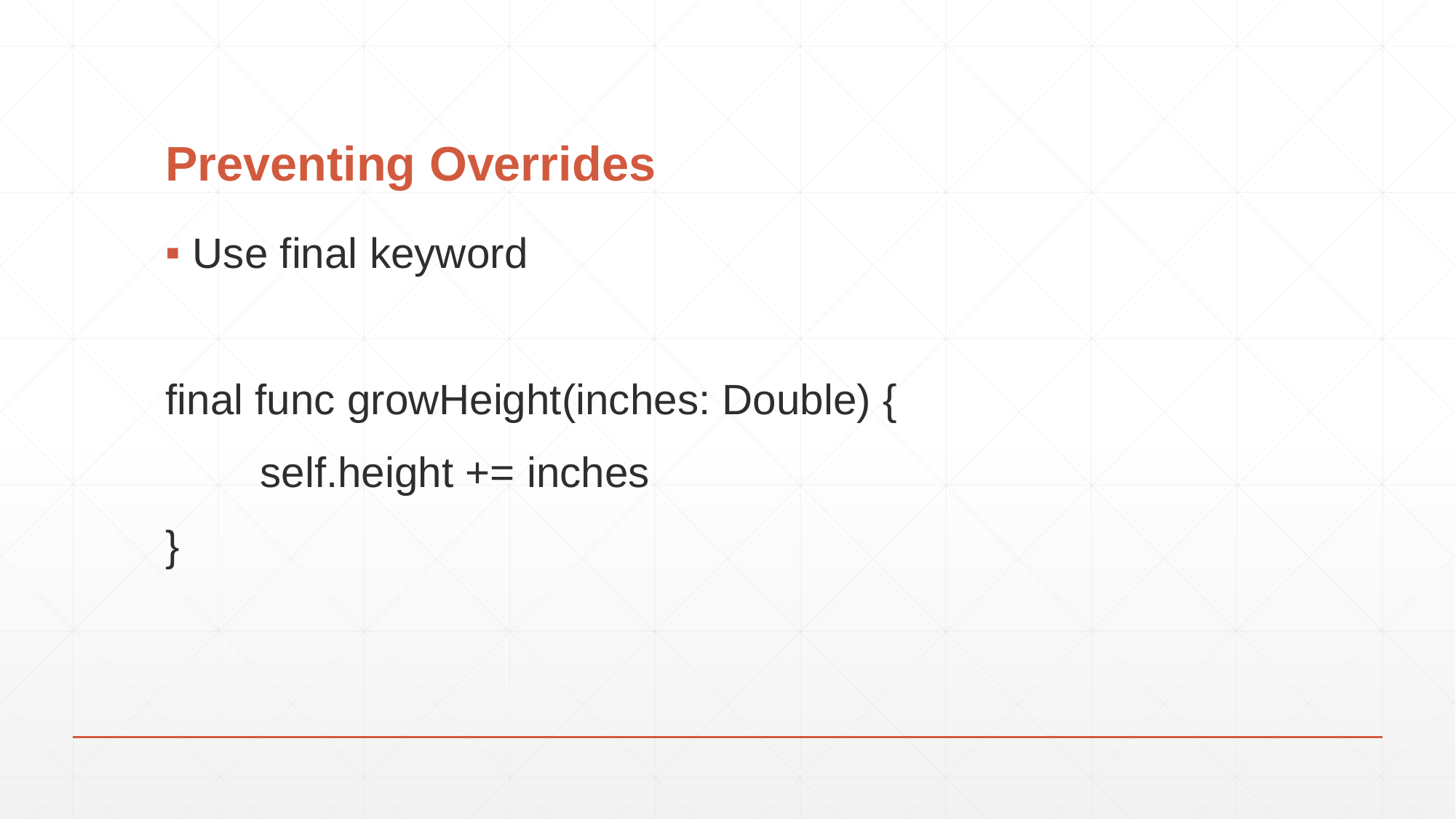

# Preventing Overrides
Use final keyword

final func growHeight(inches: Double) {
        self.height += inches
}